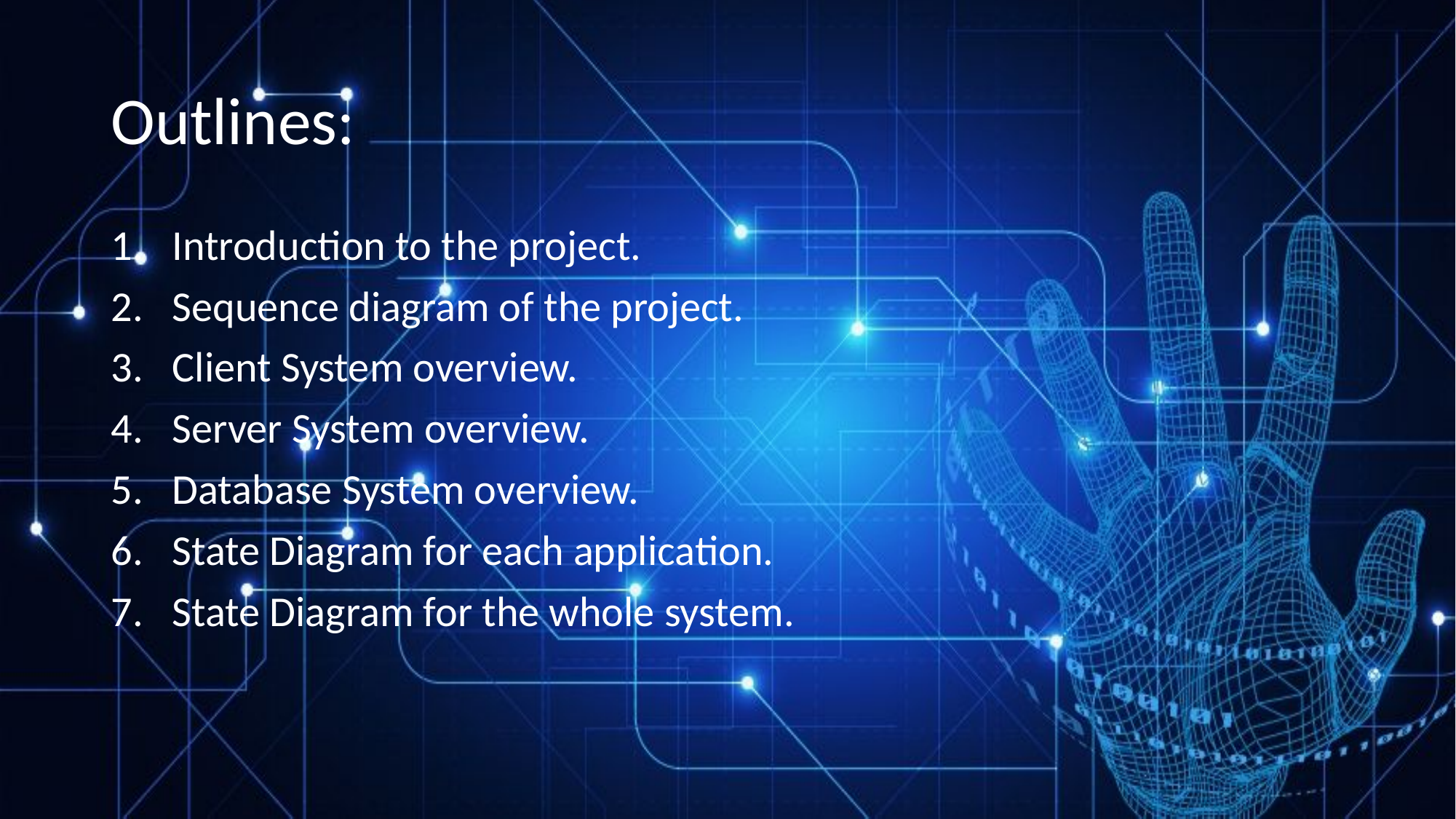

# Outlines:
Introduction to the project.
Sequence diagram of the project.
Client System overview.
Server System overview.
Database System overview.
State Diagram for each application.
State Diagram for the whole system.